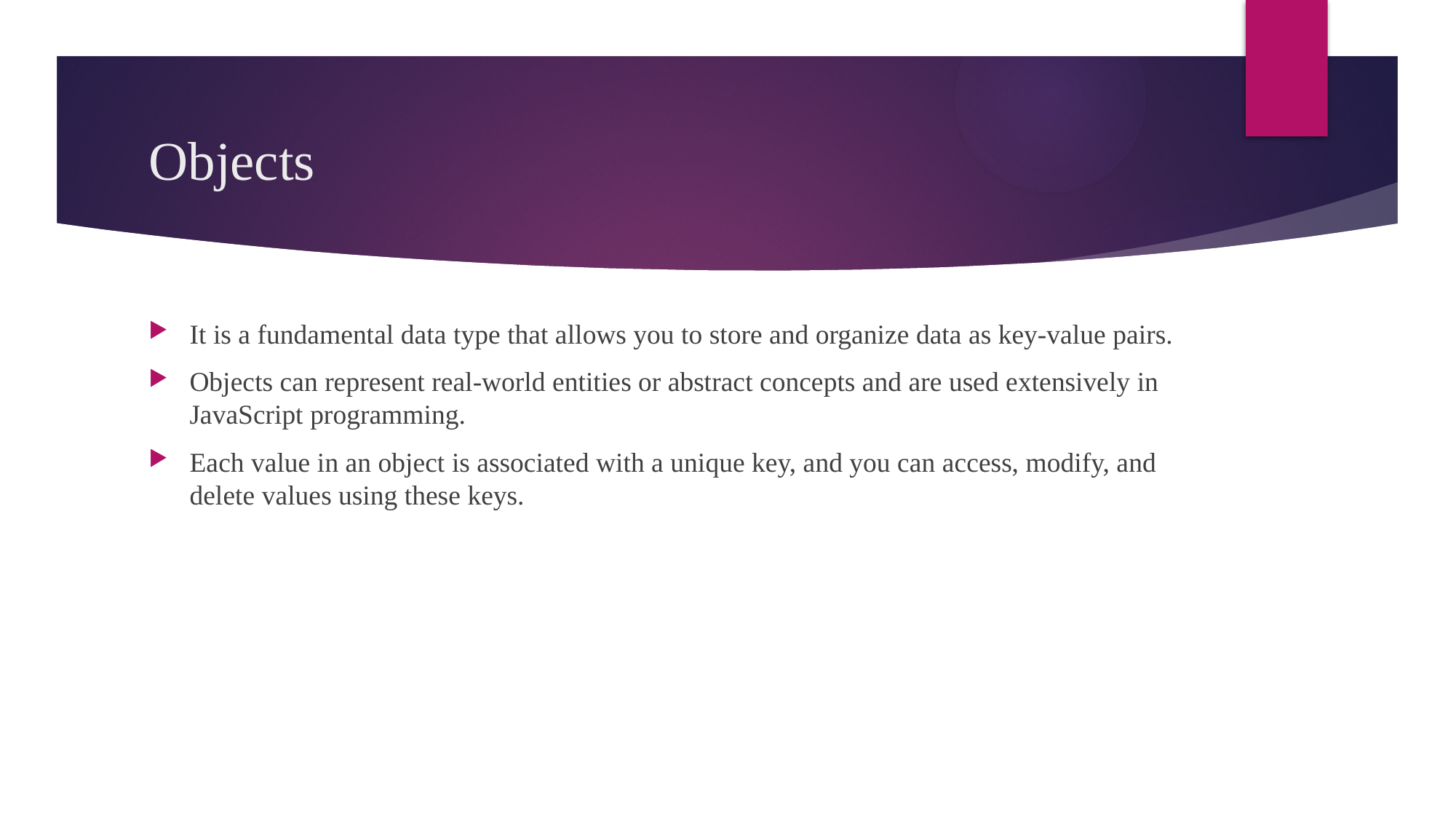

# Objects
It is a fundamental data type that allows you to store and organize data as key-value pairs.
Objects can represent real-world entities or abstract concepts and are used extensively in JavaScript programming.
Each value in an object is associated with a unique key, and you can access, modify, and delete values using these keys.